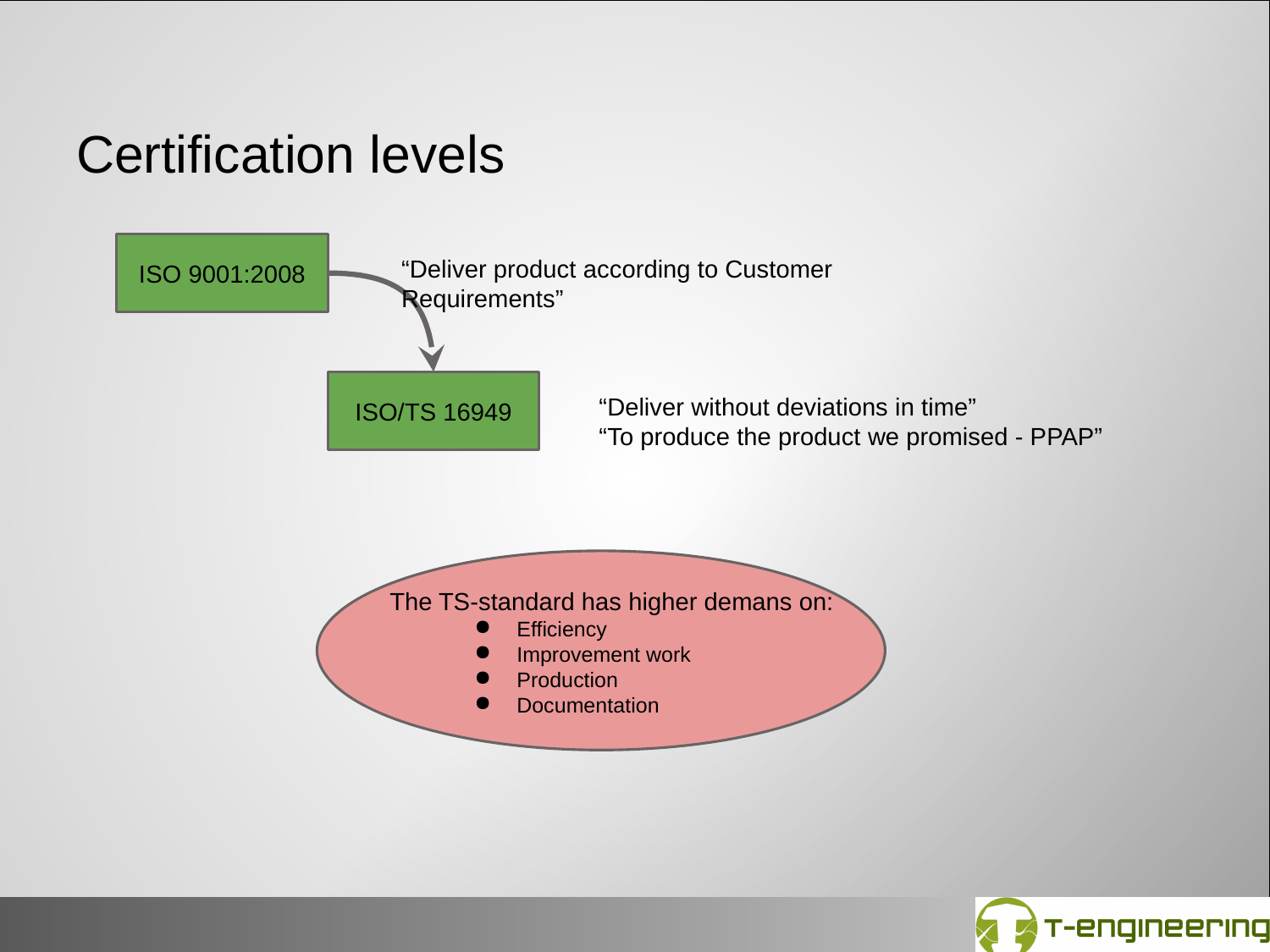

# Certification levels

ISO 9001:2008
“Deliver product according to Customer Requirements”
ISO/TS 16949
“Deliver without deviations in time”
“To produce the product we promised - PPAP”

The TS-standard has higher demans on:
Efficiency
Improvement work
Production
Documentation